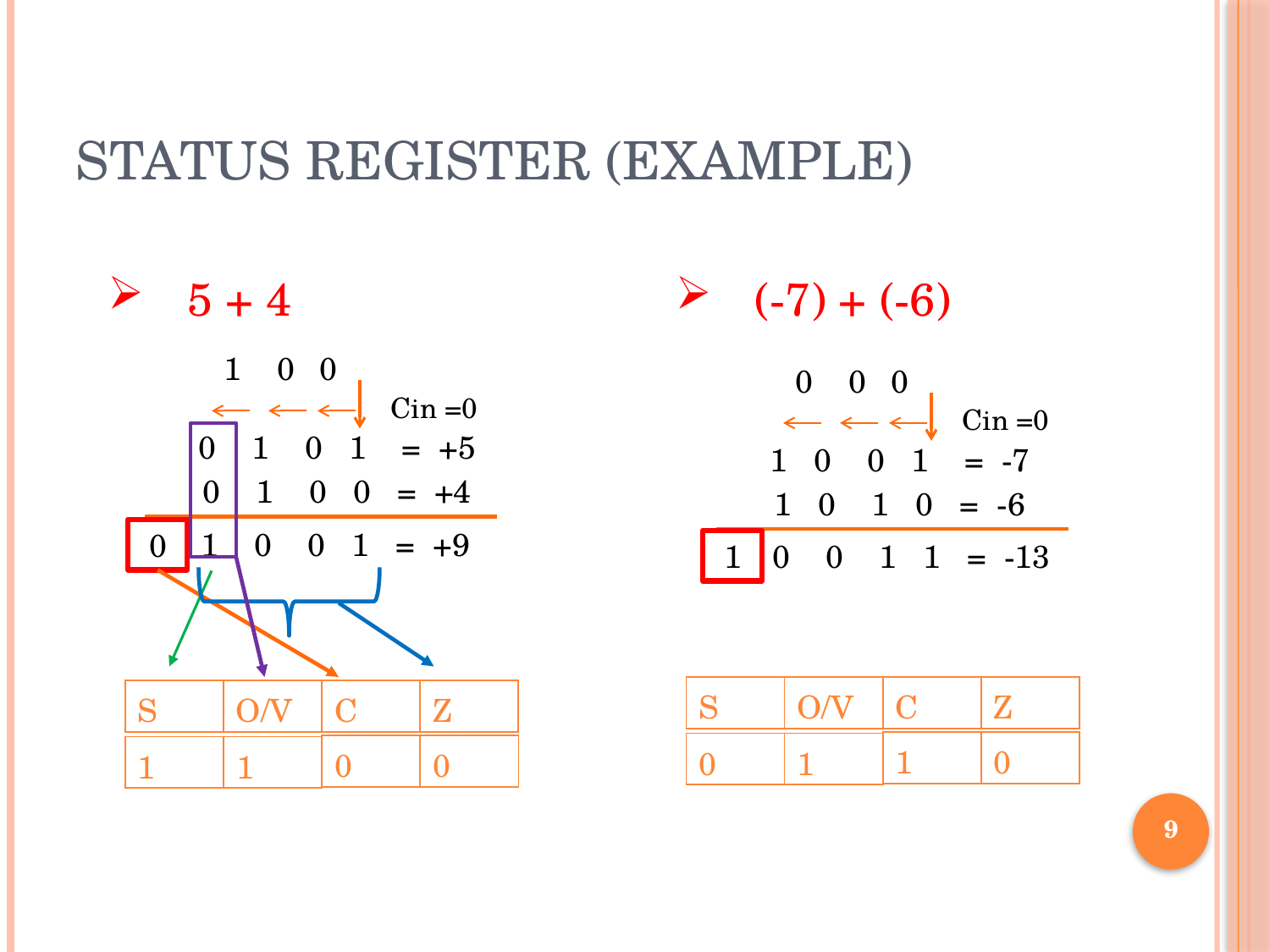

# Status Register (Example)
5 + 4
(-7) + (-6)
1
0
0
0
0
0
Cin =0
Cin =0
0    1    0   1    =  +5

1   0    0   1    =  -7
0    1    0   0   =  +4
1   0    1   0   =  -6

 1    0    0   1   =  +9
 0
 0    0    1   1   =  -13
 1
| S | O/V | C | Z |
| --- | --- | --- | --- |
| S | O/V | C | Z |
| --- | --- | --- | --- |
| 1 |
| --- |
| 0 |
| --- |
| 0 |
| --- |
| 1 |
| --- |
| 0 |
| --- |
| 0 |
| --- |
| 1 |
| --- |
| 1 |
| --- |
9